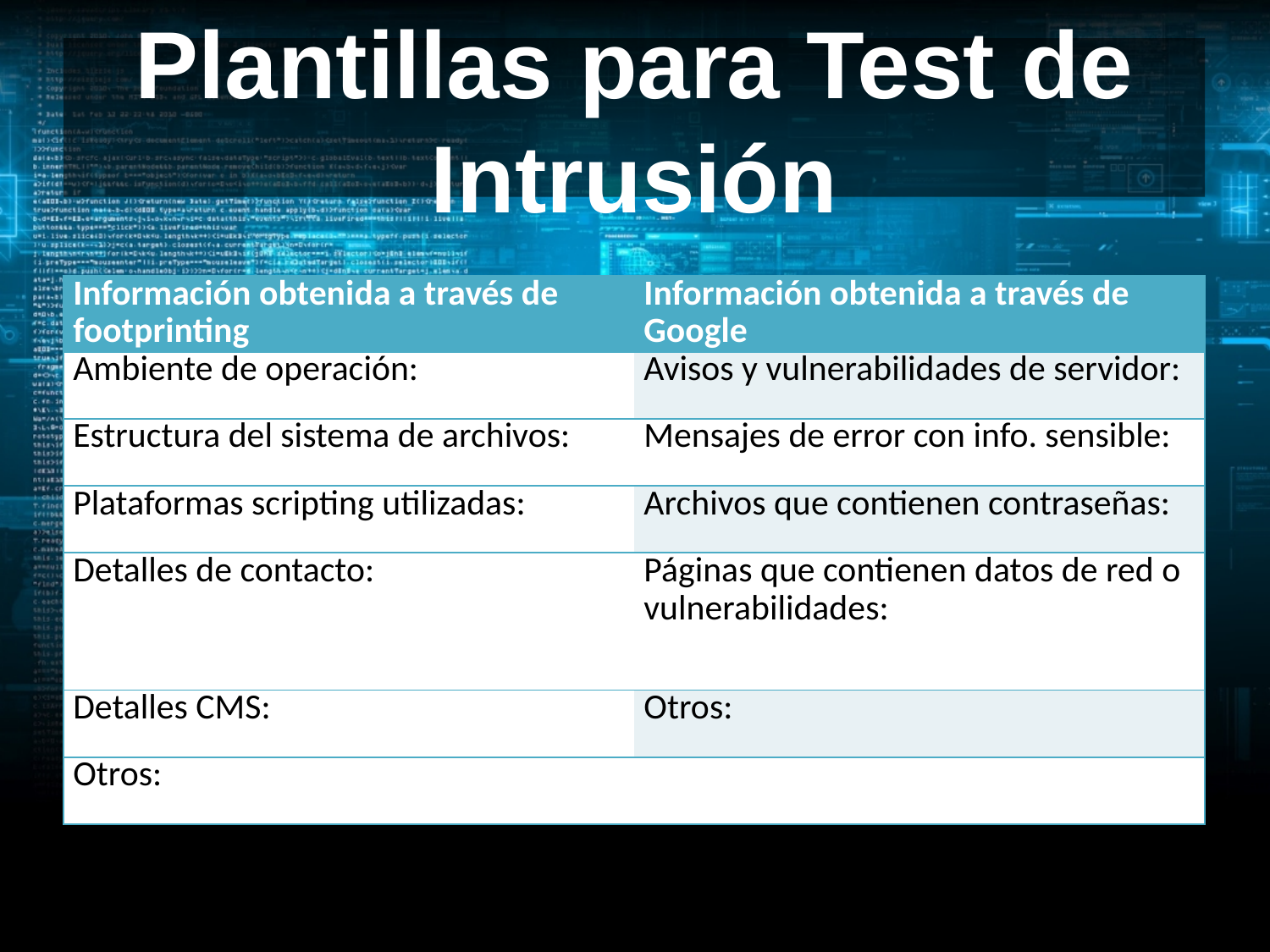

# Plantillas para Test de Intrusión
| Información obtenida a través de footprinting | Información obtenida a través de Google |
| --- | --- |
| Ambiente de operación: | Avisos y vulnerabilidades de servidor: |
| Estructura del sistema de archivos: | Mensajes de error con info. sensible: |
| Plataformas scripting utilizadas: | Archivos que contienen contraseñas: |
| Detalles de contacto: | Páginas que contienen datos de red o vulnerabilidades: |
| Detalles CMS: | Otros: |
| Otros: |  |